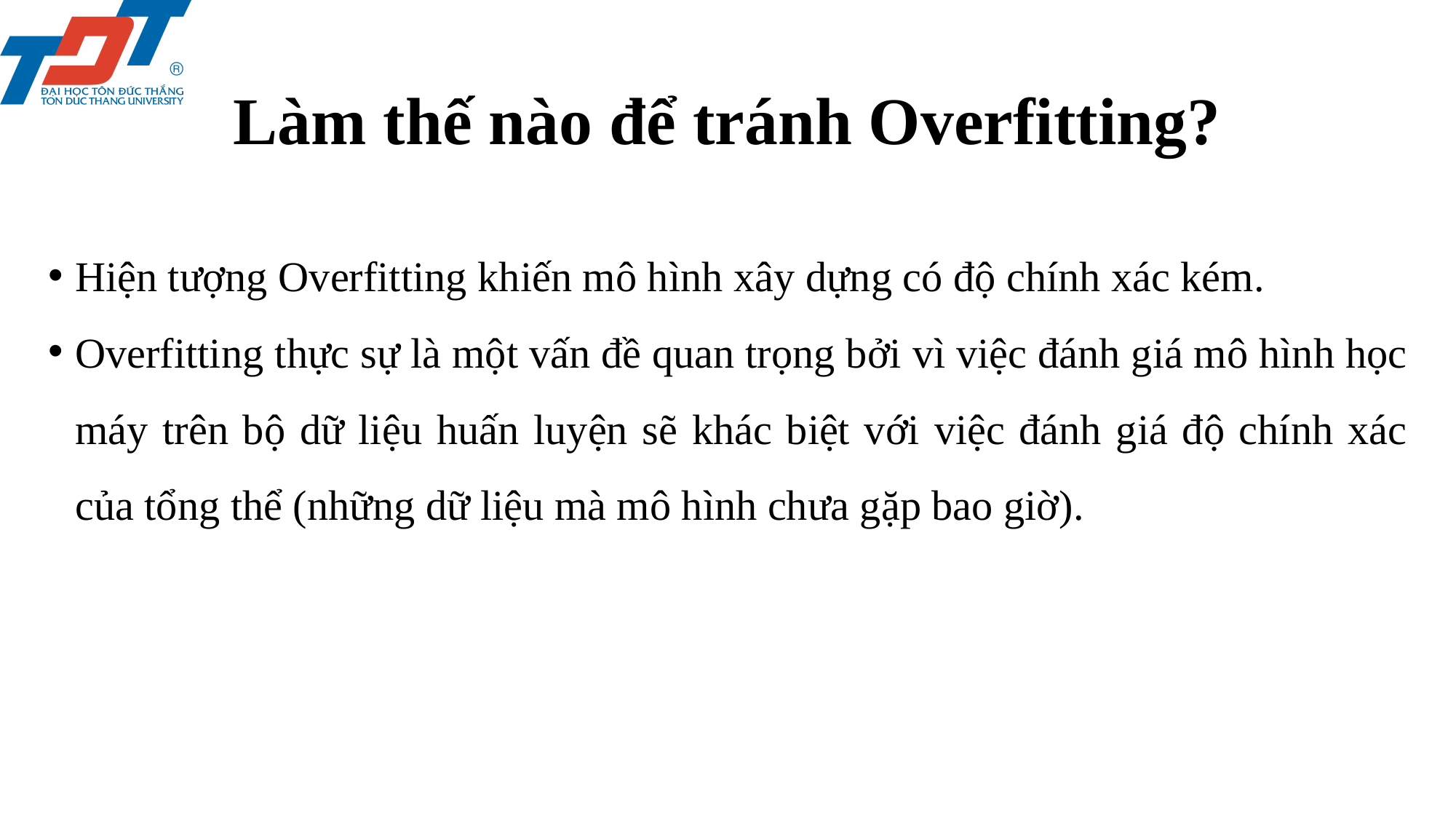

# Làm thế nào để tránh Overfitting?
Hiện tượng Overfitting khiến mô hình xây dựng có độ chính xác kém.
Overfitting thực sự là một vấn đề quan trọng bởi vì việc đánh giá mô hình học máy trên bộ dữ liệu huấn luyện sẽ khác biệt với việc đánh giá độ chính xác của tổng thể (những dữ liệu mà mô hình chưa gặp bao giờ).